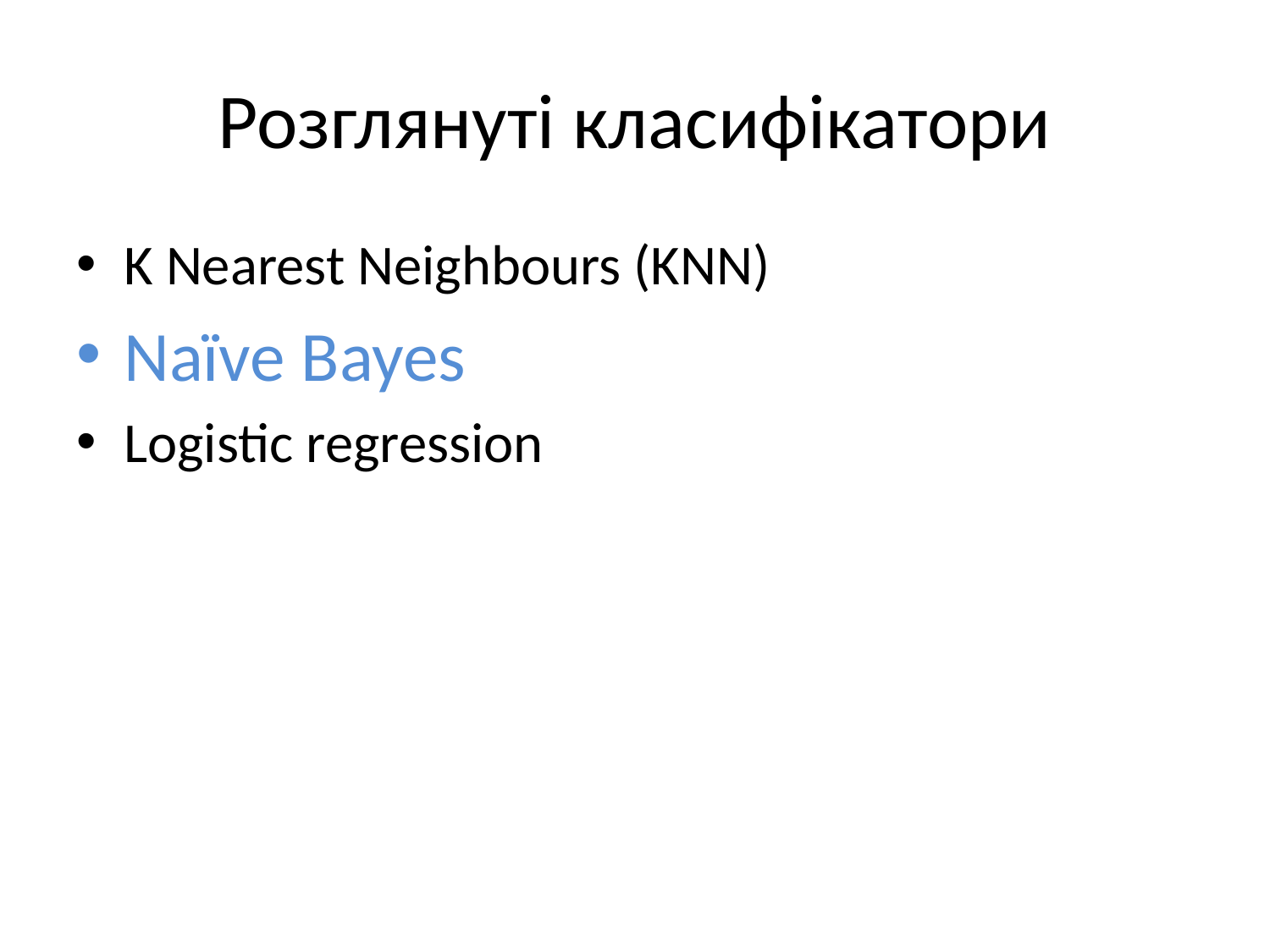

# Розглянуті класифікатори
K Nearest Neighbours (KNN)
Naïve Bayes
Logistic regression